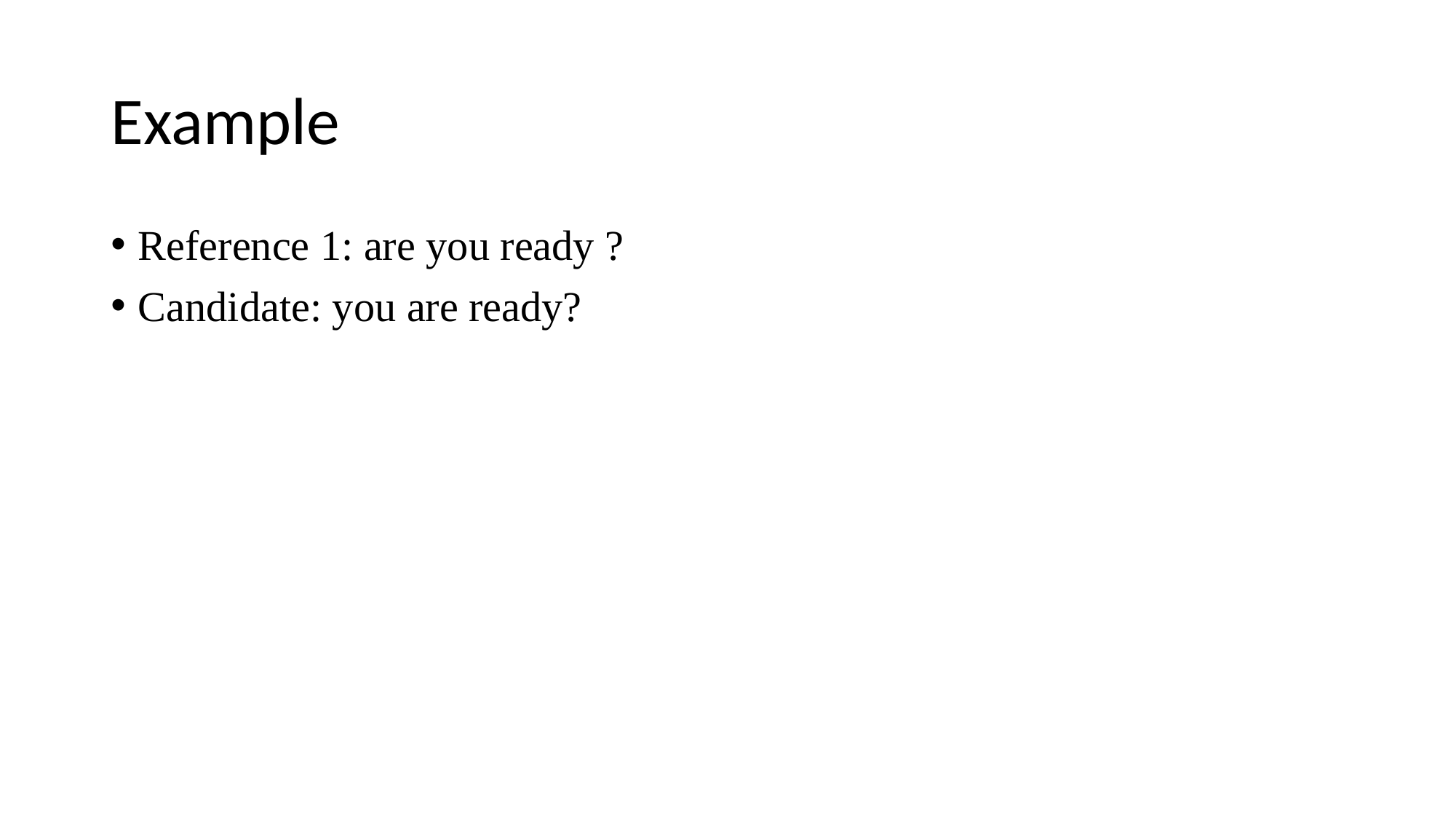

# Example
Reference 1: are you ready ?
Candidate: you are ready?